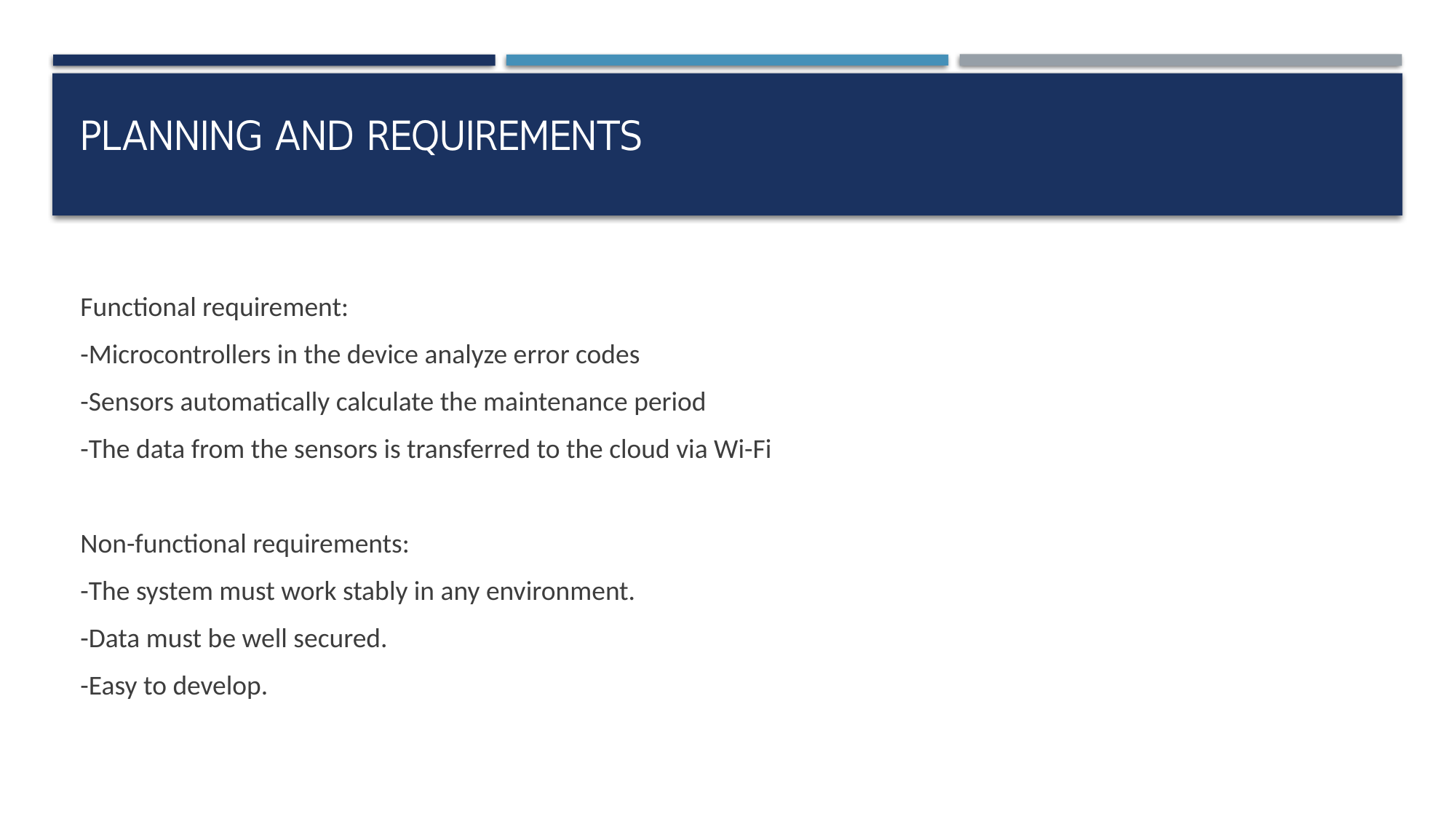

# Planning and Requirements
Functional requirement:
-Microcontrollers in the device analyze error codes
-Sensors automatically calculate the maintenance period
-The data from the sensors is transferred to the cloud via Wi-Fi

Non-functional requirements:
-The system must work stably in any environment.
-Data must be well secured.
-Easy to develop.